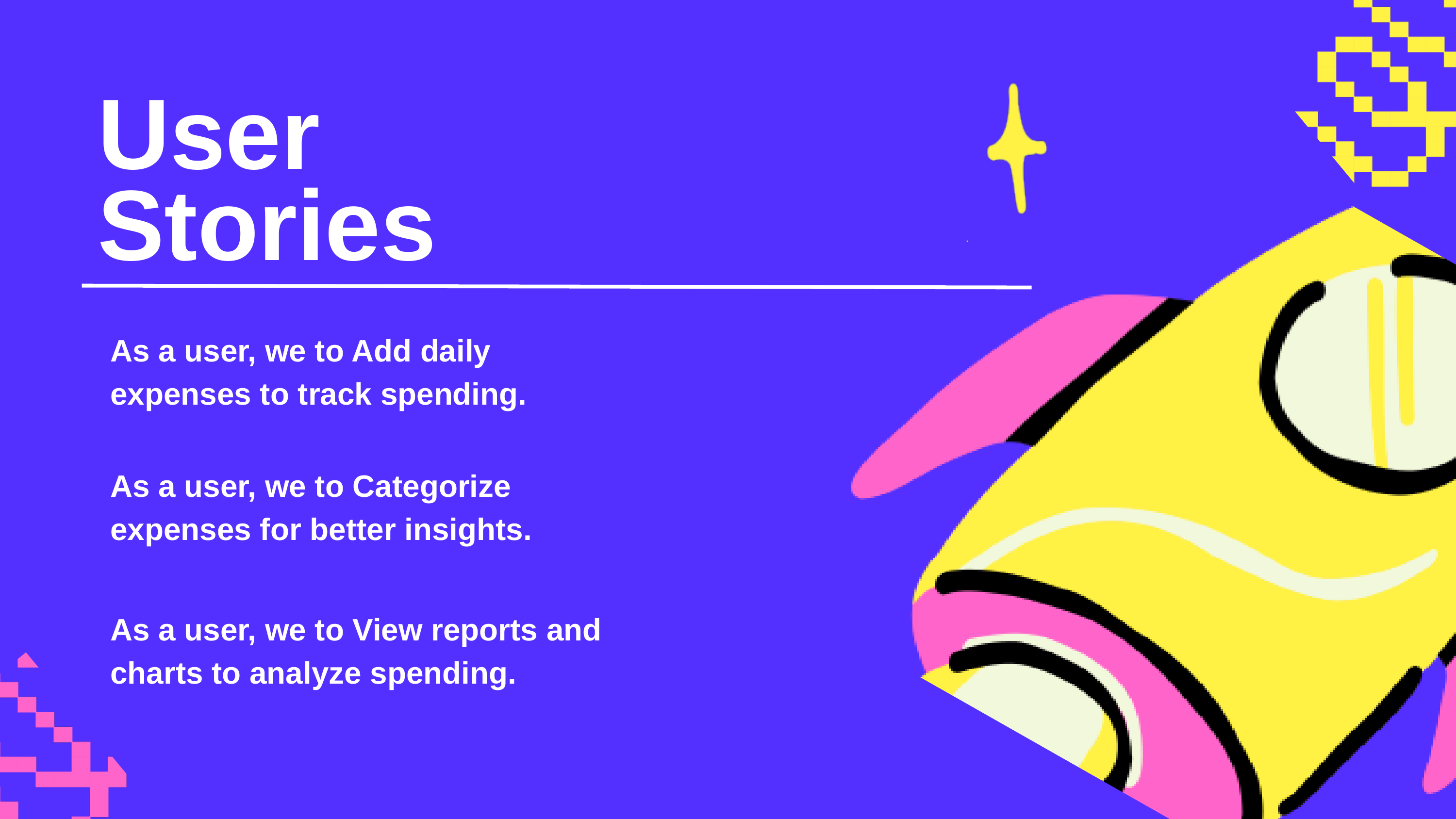

User
Stories

As a user, we to Add daily expenses to track spending.

As a user, we to Categorize expenses for better insights.

As a user, we to View reports and charts to analyze spending.